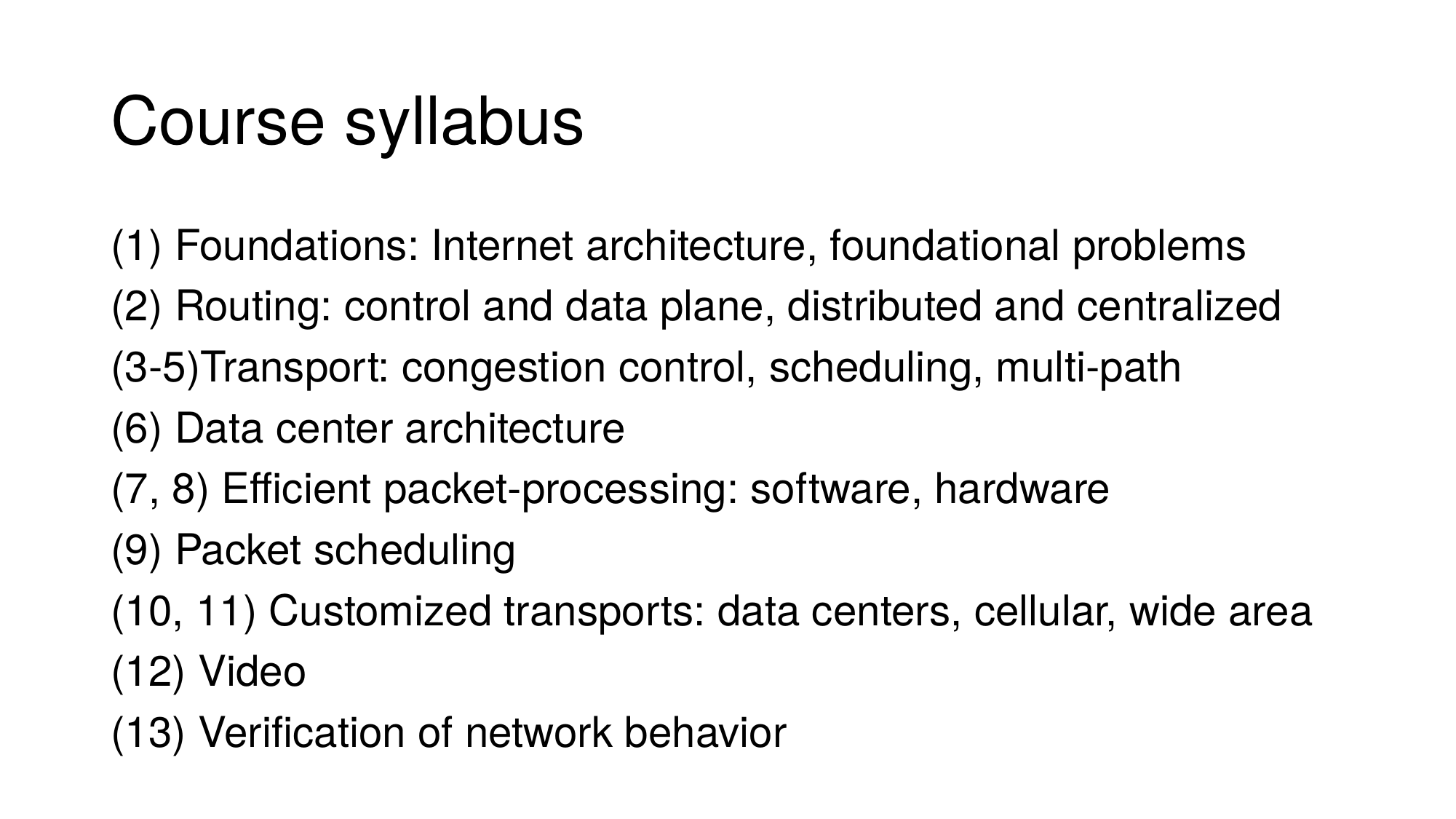

# Course syllabus
(1) Foundations: Internet architecture, foundational problems
(2) Routing: control and data plane, distributed and centralized
(3-5)Transport: congestion control, scheduling, multi-path
(6) Data center architecture
(7, 8) Efficient packet-processing: software, hardware
(9) Packet scheduling
(10, 11) Customized transports: data centers, cellular, wide area
(12) Video
(13) Verification of network behavior